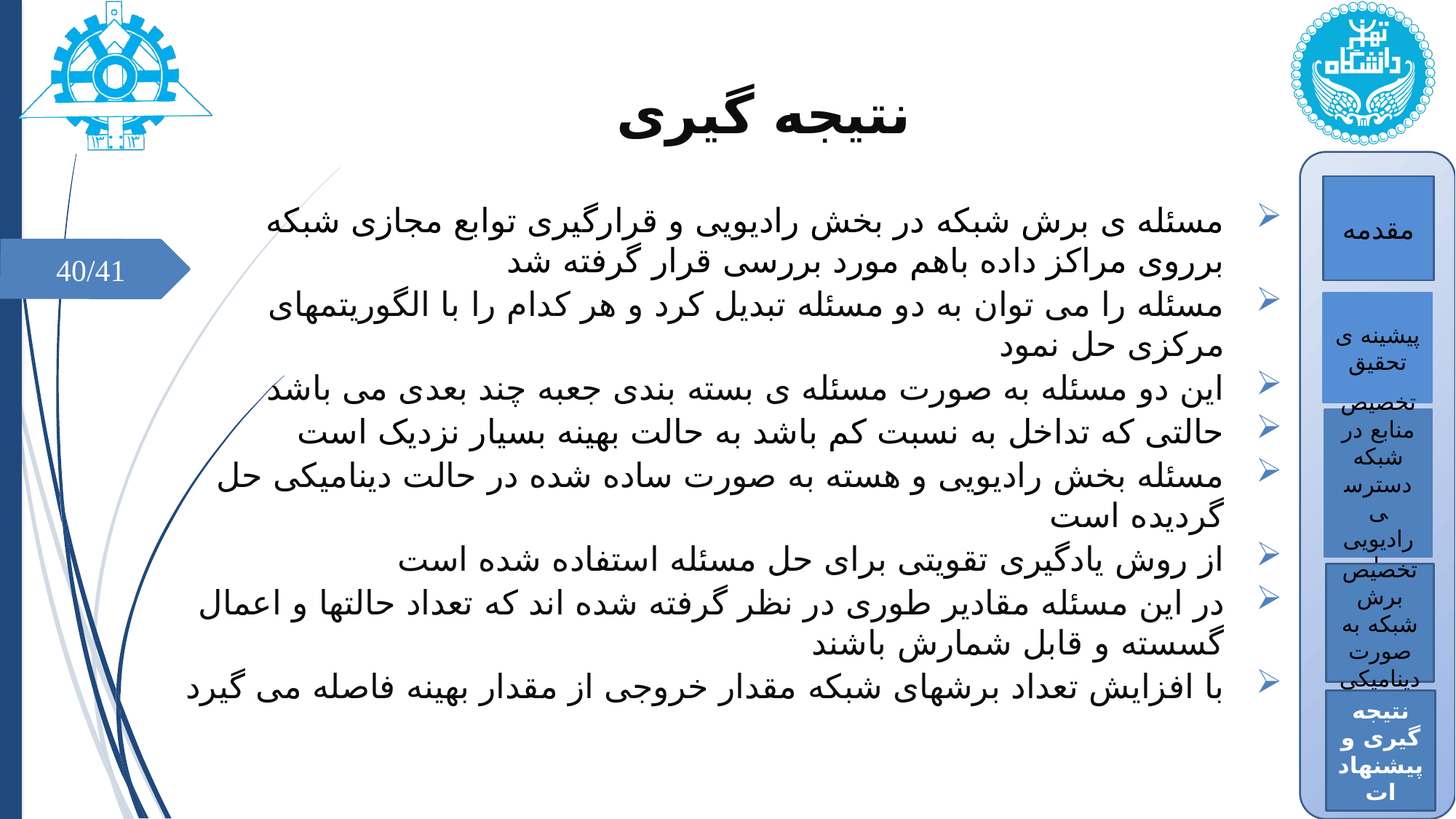

# نتیجه گیری

مقدمه
مسئله ی برش شبکه در بخش رادیویی و قرارگیری توابع مجازی شبکه برروی مراکز داده باهم مورد بررسی قرار گرفته شد
مسئله را می توان به دو مسئله تبدیل کرد و هر کدام را با الگوریتمهای مرکزی حل نمود
این دو مسئله به صورت مسئله ی بسته بندی جعبه چند بعدی می باشد
حالتی که تداخل به نسبت کم باشد به حالت بهینه بسیار نزدیک است
مسئله بخش رادیویی و هسته به صورت ساده شده در حالت دینامیکی حل گردیده است
از روش یادگیری تقویتی برای حل مسئله استفاده شده است
در این مسئله مقادیر طوری در نظر گرفته شده اند که تعداد حالتها و اعمال گسسته و قابل شمارش باشند
با افزایش تعداد برشهای شبکه مقدار خروجی از مقدار بهینه فاصله می گیرد

40/41
پیشینه ی تحقیق
تخصیص منابع در شبکه دسترسی رادیویی باز
تخصیص برش شبکه به صورت دینامیکی
نتیجه گیری و پیشنهادات